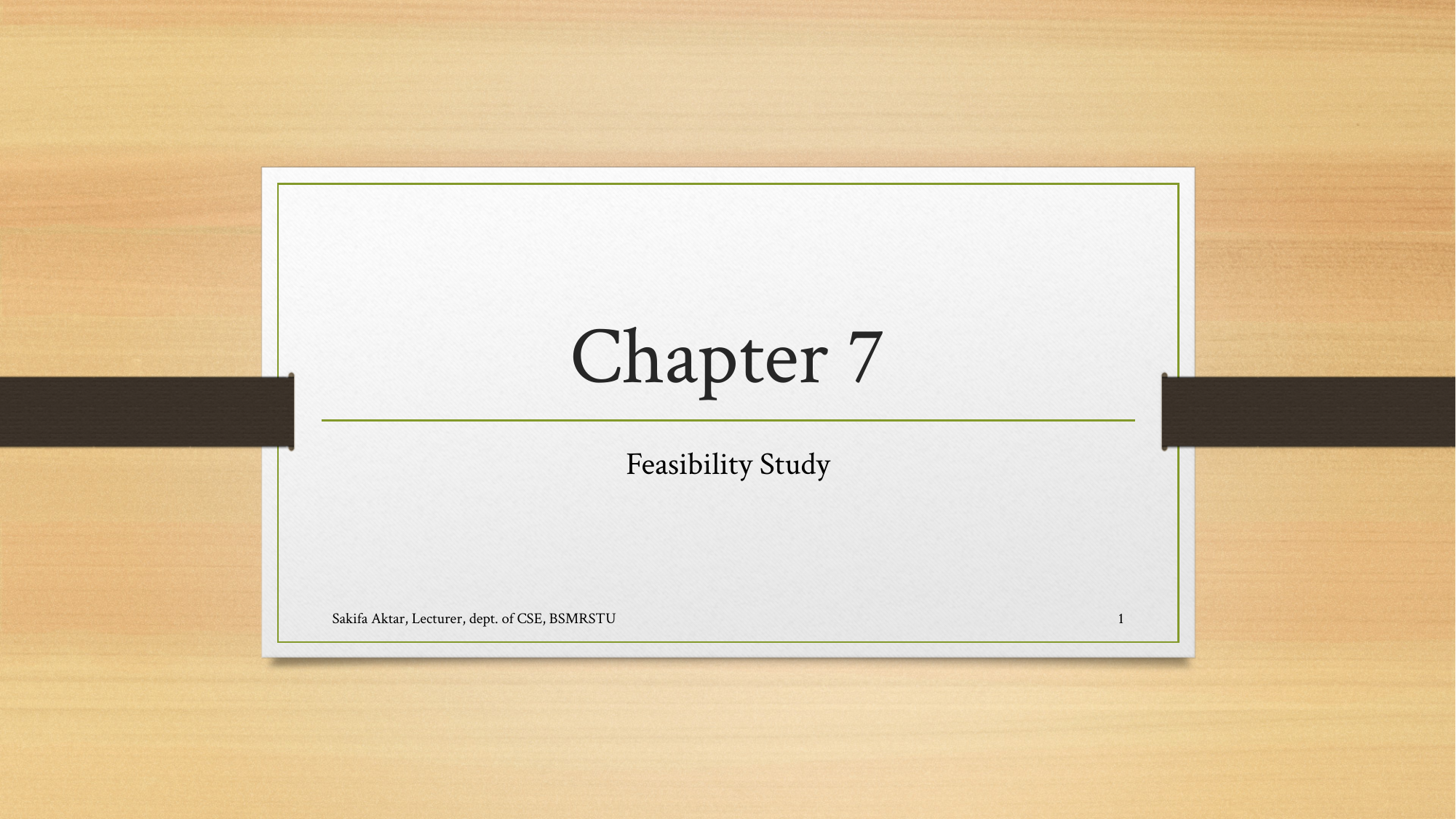

# Chapter 7
Feasibility Study
Sakifa Aktar, Lecturer, dept. of CSE, BSMRSTU
1